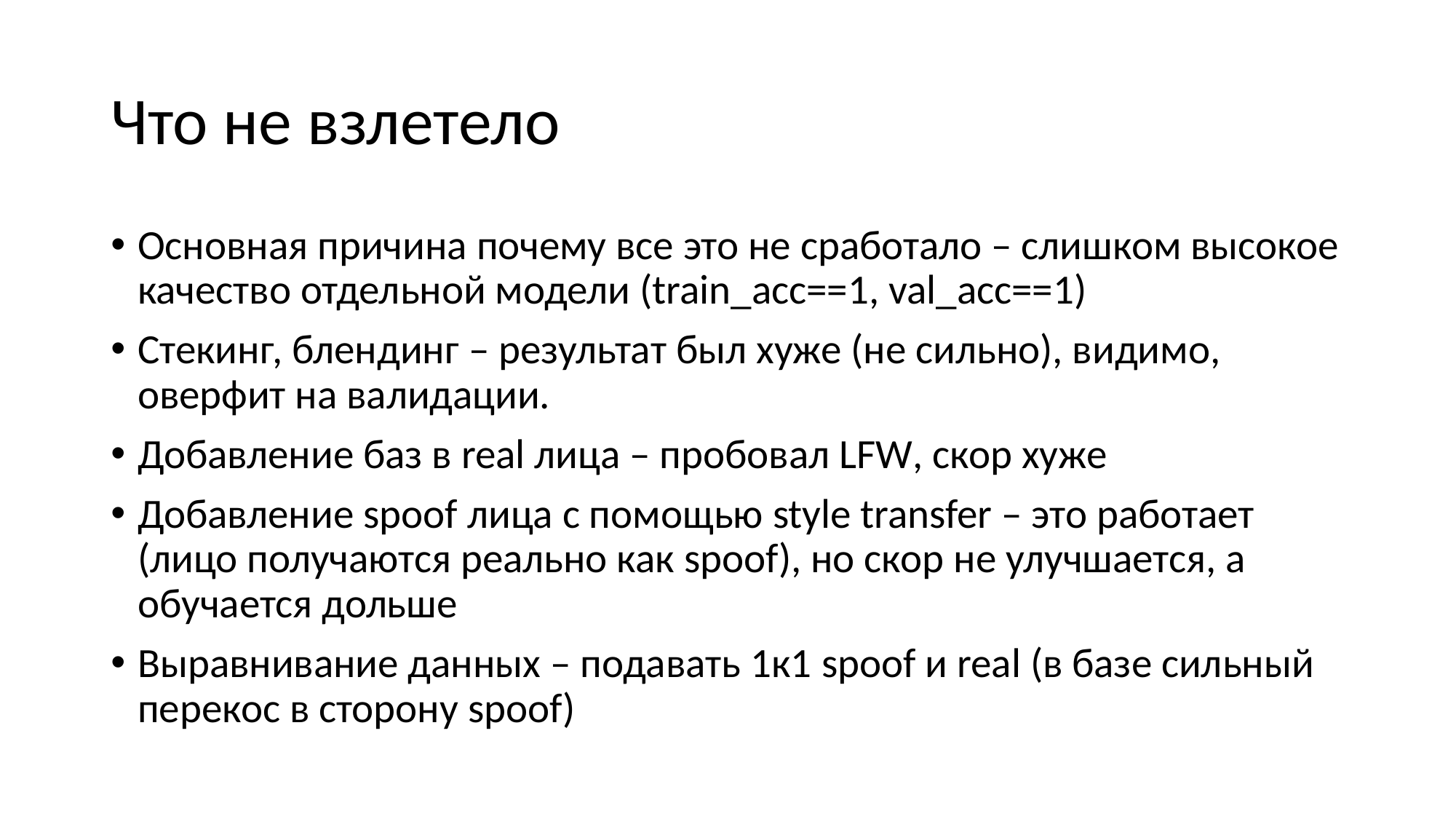

# Что не взлетело
Основная причина почему все это не сработало – слишком высокое качество отдельной модели (train_acc==1, val_acc==1)
Стекинг, блендинг – результат был хуже (не сильно), видимо, оверфит на валидации.
Добавление баз в real лица – пробовал LFW, скор хуже
Добавление spoof лица с помощью style transfer – это работает (лицо получаются реально как spoof), но скор не улучшается, а обучается дольше
Выравнивание данных – подавать 1к1 spoof и real (в базе сильный перекос в сторону spoof)